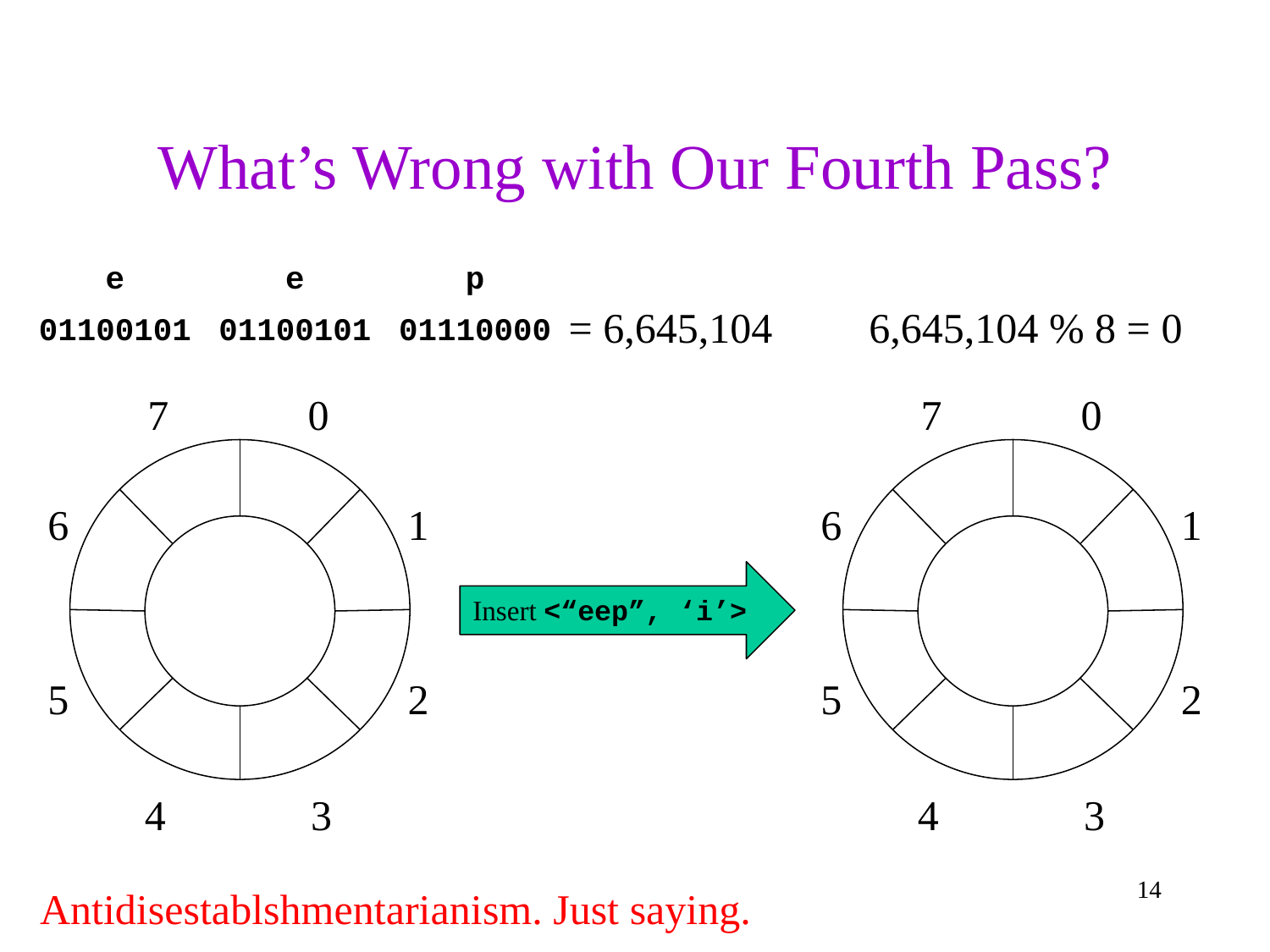

# What’s Wrong with Our Fourth Pass?
| e | e | p |
| --- | --- | --- |
| 01100101 | 01100101 | 01110000 |
= 6,645,104
6,645,104 % 8 = 0
7
0

6
1

5
2
4
3
7
0

6
1

5
2
4
3
Insert <“eep”, ‘i’>
14
Antidisestablshmentarianism. Just saying.